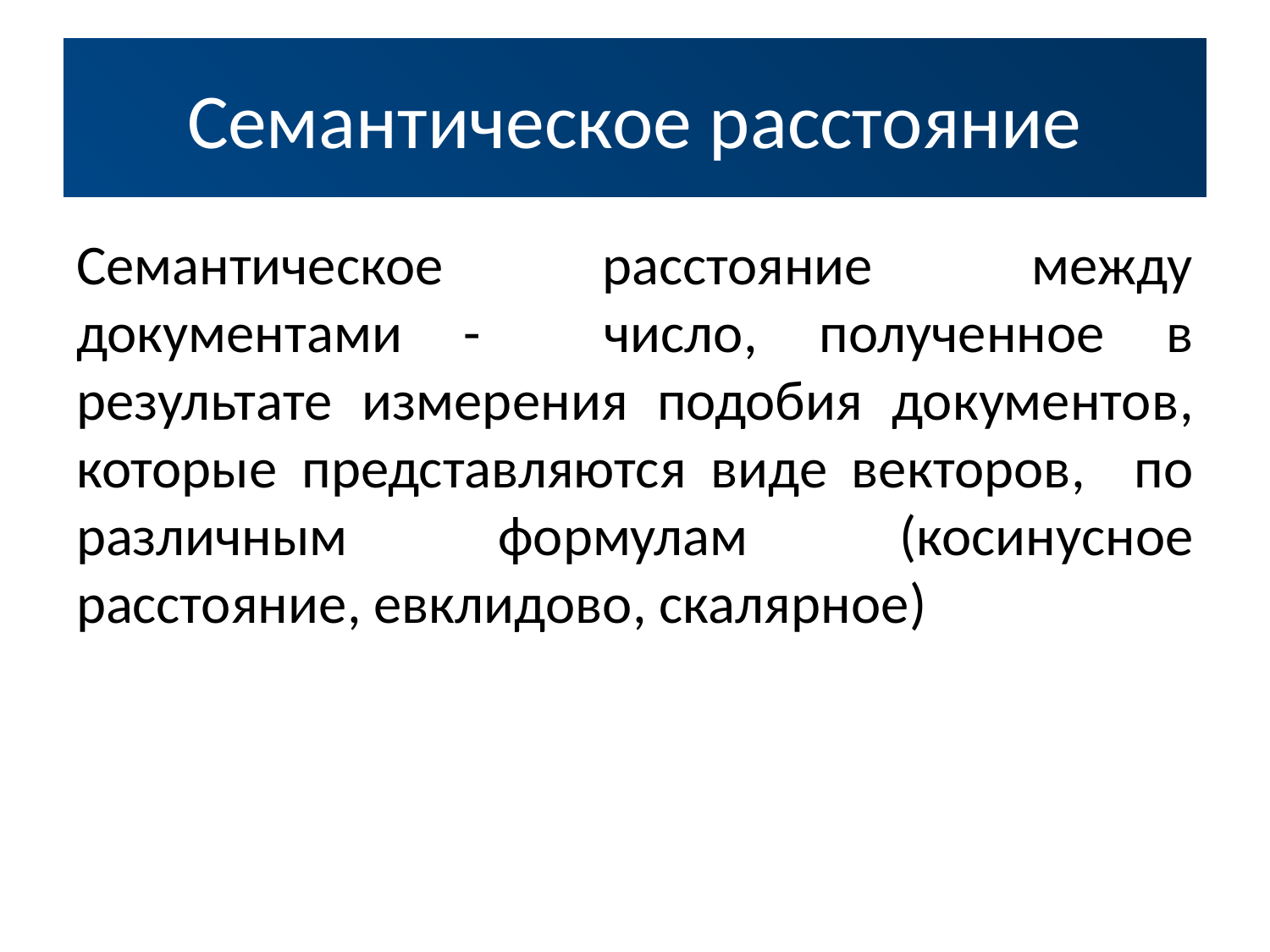

# Семантическое расстояние
Семантическое расстояние между документами -  число, полученное в результате измерения подобия документов, которые представляются виде векторов,  по различным формулам (косинусное расстояние, евклидово, скалярное)